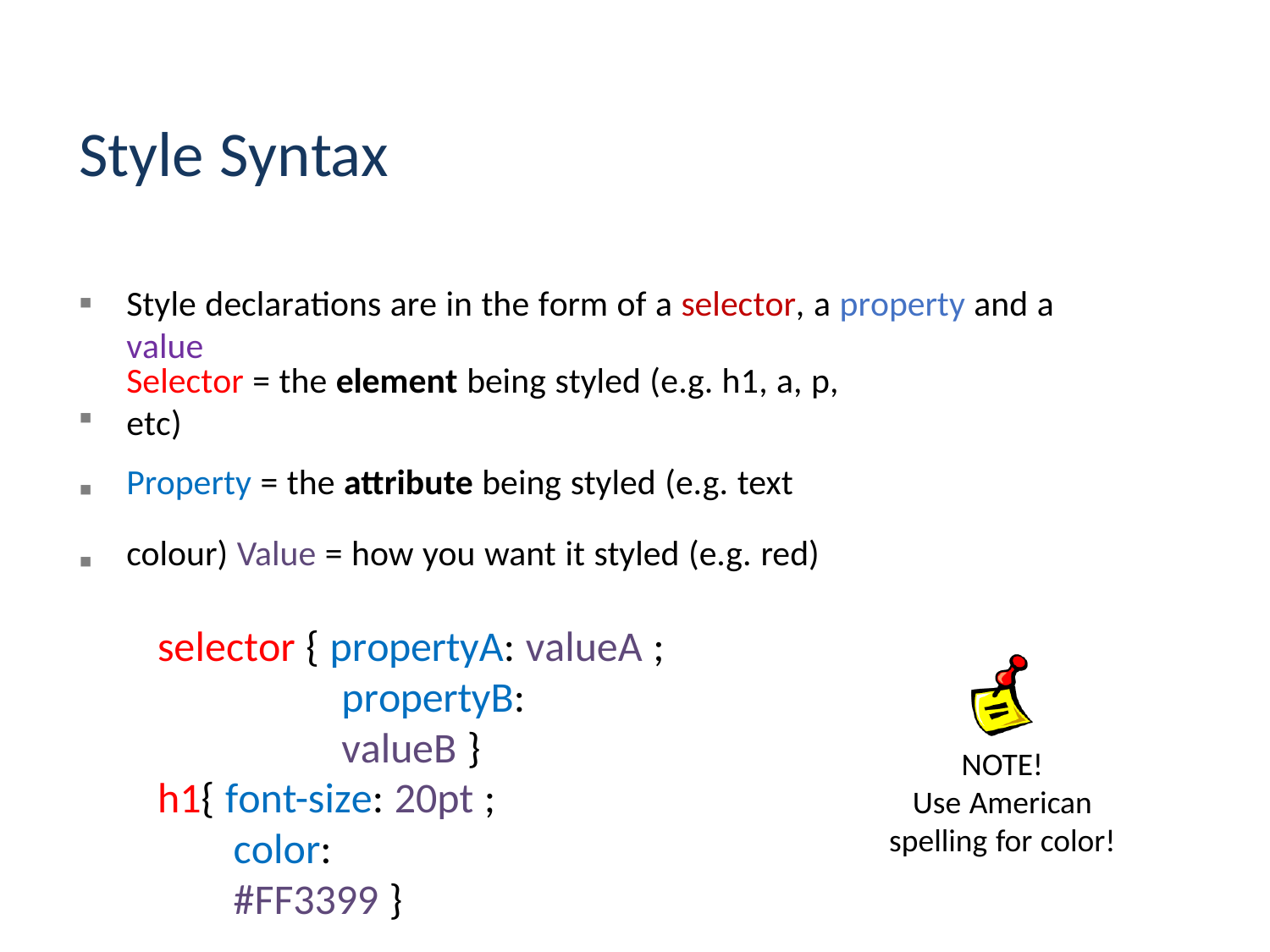

Style Syntax
Style declarations are in the form of a selector, a property and a value
▪
▪
▪
Selector = the element being styled (e.g. h1, a, p, etc)
Property = the attribute being styled (e.g. text colour) Value = how you want it styled (e.g. red)
selector { propertyA: valueA ;
propertyB: valueB }

NOTE!
Use American spelling for color!
h1{ font-size: 20pt ;
color: #FF3399 }